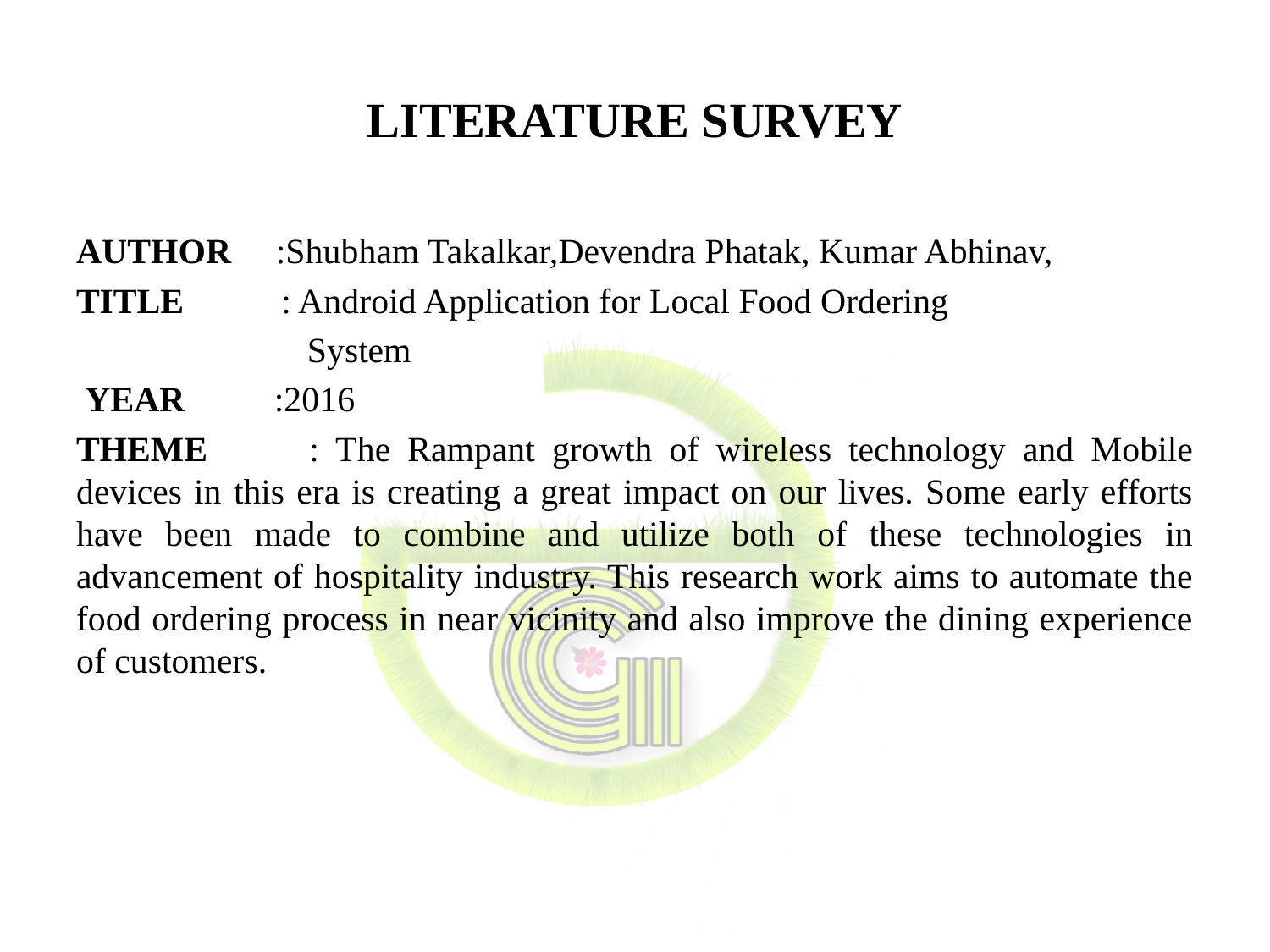

# LITERATURE SURVEY
AUTHOR     :Shubham Takalkar,Devendra Phatak, Kumar Abhinav,
TITLE           : Android Application for Local Food Ordering
                          System
 YEAR          :2016
THEME      : The Rampant growth of wireless technology and Mobile devices in this era is creating a great impact on our lives. Some early efforts have been made to combine and utilize both of these technologies in advancement of hospitality industry. This research work aims to automate the food ordering process in near vicinity and also improve the dining experience of customers.